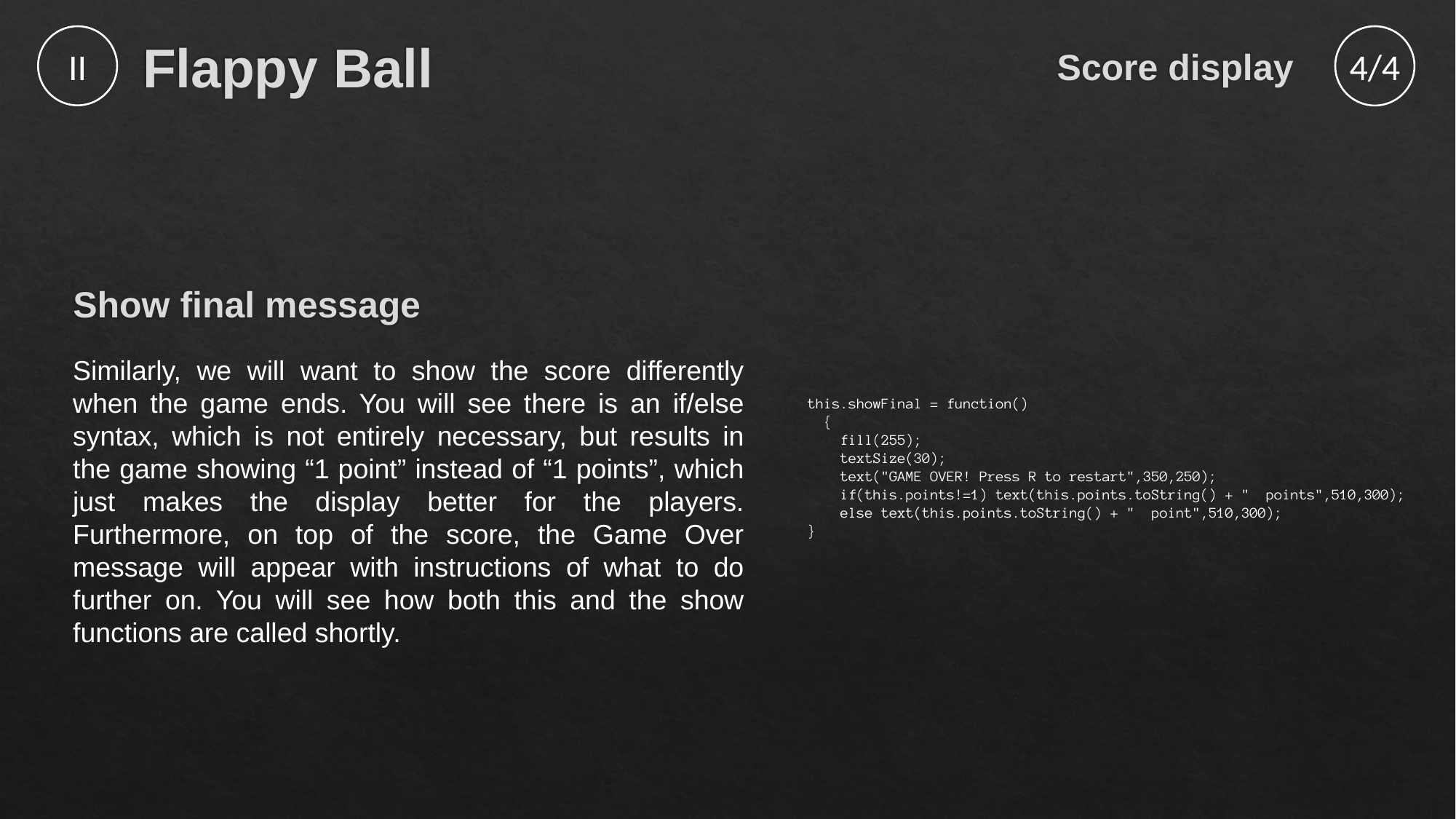

Score display
II
4/4
Flappy Ball
Show final message
Similarly, we will want to show the score differently when the game ends. You will see there is an if/else syntax, which is not entirely necessary, but results in the game showing “1 point” instead of “1 points”, which just makes the display better for the players. Furthermore, on top of the score, the Game Over message will appear with instructions of what to do further on. You will see how both this and the show functions are called shortly.
this.showFinal = function()
  {
    fill(255);
    textSize(30);
    text("GAME OVER! Press R to restart",350,250);
    if(this.points!=1) text(this.points.toString() + "  points",510,300);
    else text(this.points.toString() + "  point",510,300);
}